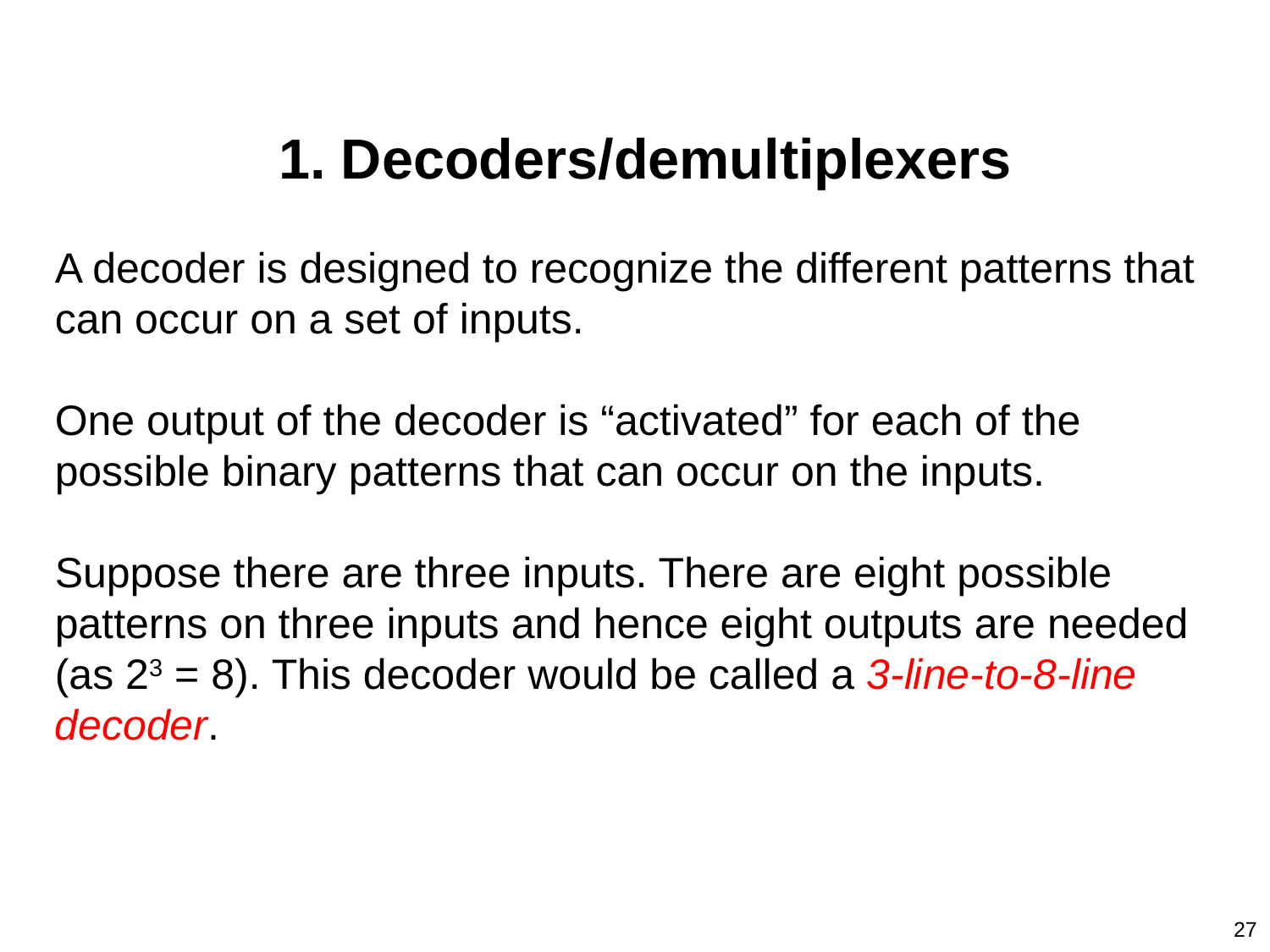

1. Decoders/demultiplexers

A decoder is designed to recognize the different patterns that can occur on a set of inputs.

One output of the decoder is “activated” for each of the possible binary patterns that can occur on the inputs.

Suppose there are three inputs. There are eight possible patterns on three inputs and hence eight outputs are needed (as 23 = 8). This decoder would be called a 3-line-to-8-line decoder.
27